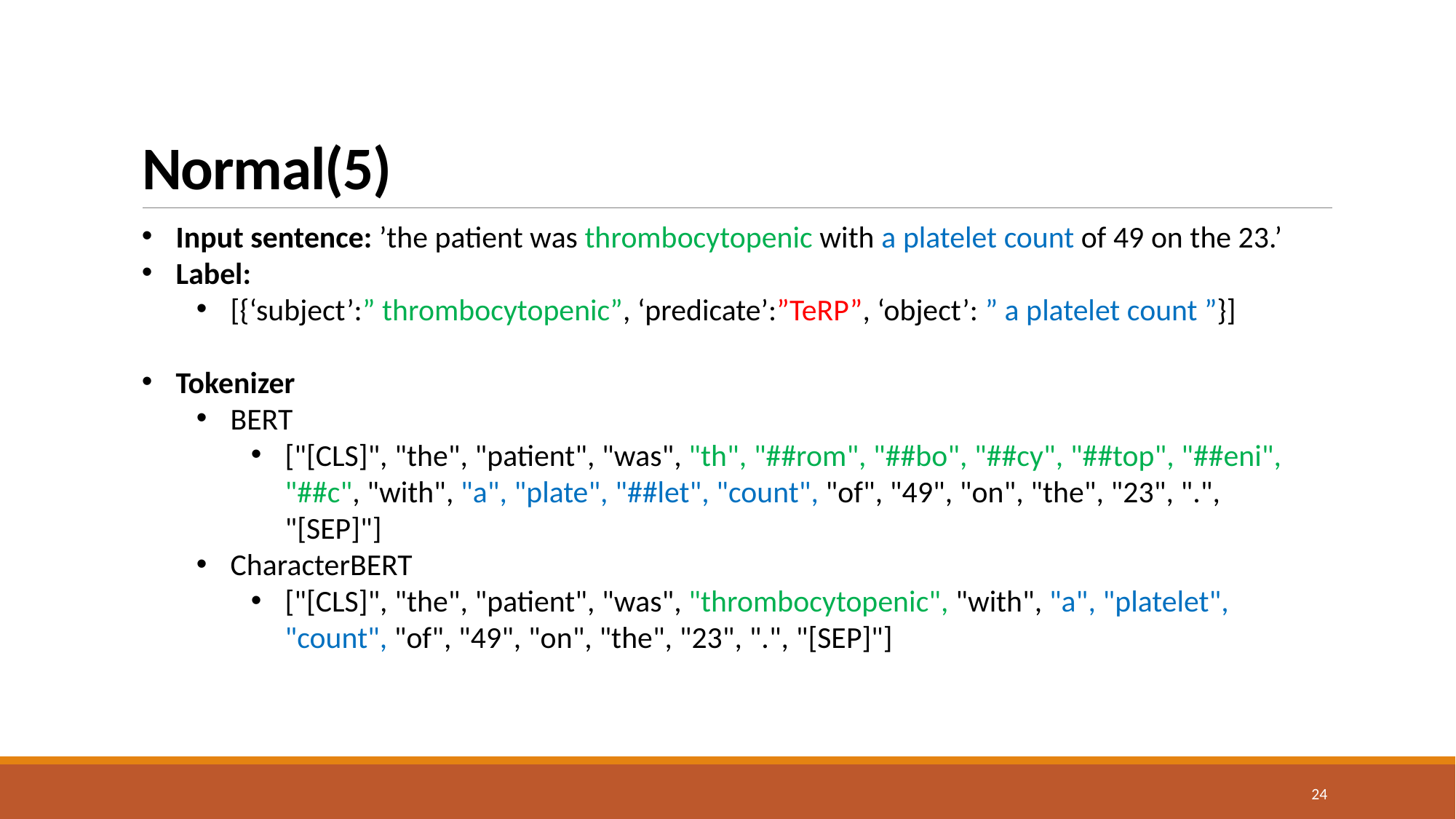

# Normal(5)
Input sentence: ’the patient was thrombocytopenic with a platelet count of 49 on the 23.’
Label:
[{‘subject’:” thrombocytopenic”, ‘predicate’:”TeRP”, ‘object’: ” a platelet count ”}]
Tokenizer
BERT
["[CLS]", "the", "patient", "was", "th", "##rom", "##bo", "##cy", "##top", "##eni", "##c", "with", "a", "plate", "##let", "count", "of", "49", "on", "the", "23", ".", "[SEP]"]
CharacterBERT
["[CLS]", "the", "patient", "was", "thrombocytopenic", "with", "a", "platelet", "count", "of", "49", "on", "the", "23", ".", "[SEP]"]

24